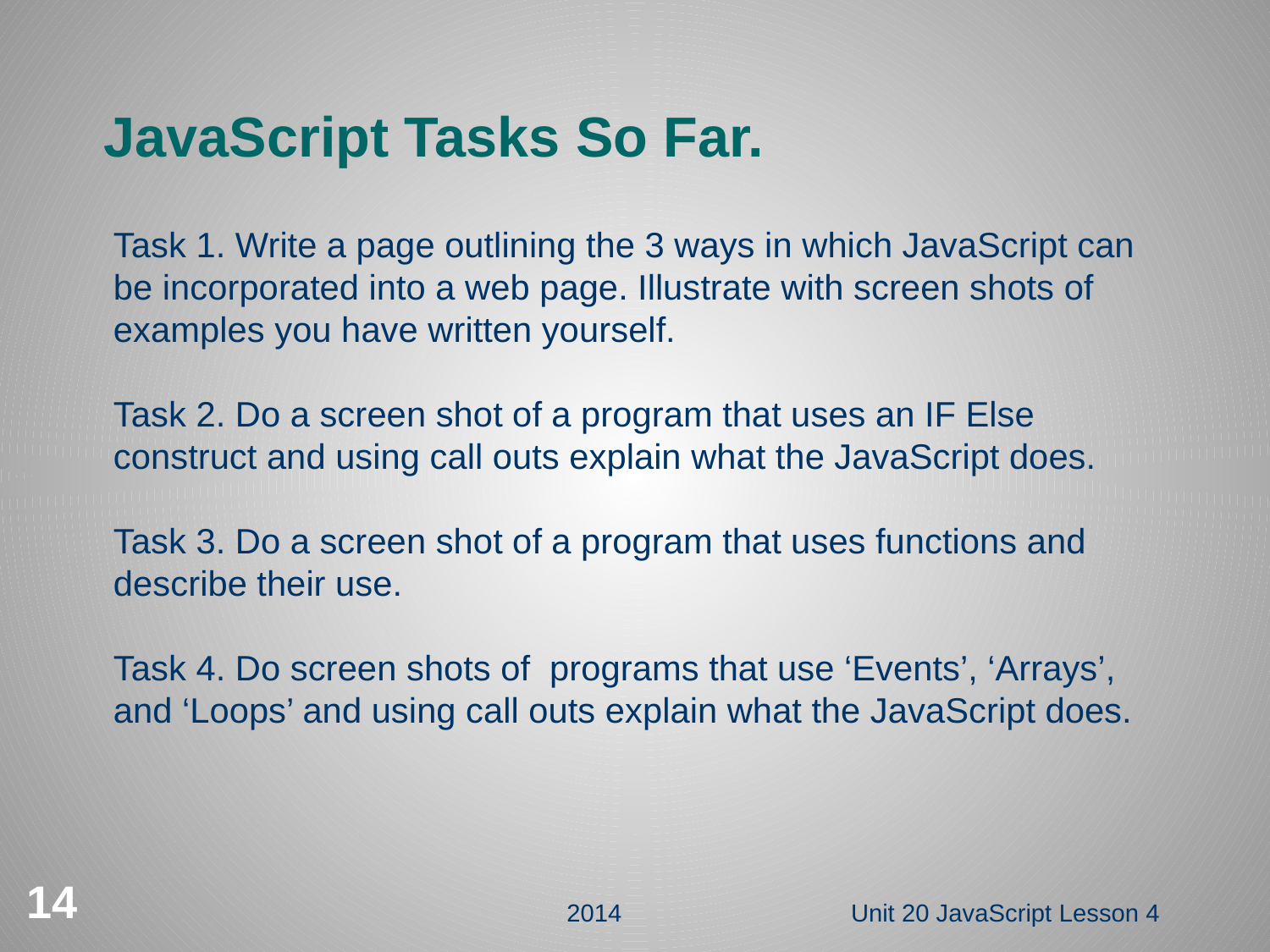

JavaScript Tasks So Far.
Task 1. Write a page outlining the 3 ways in which JavaScript can be incorporated into a web page. Illustrate with screen shots of examples you have written yourself.

Task 2. Do a screen shot of a program that uses an IF Else construct and using call outs explain what the JavaScript does.

Task 3. Do a screen shot of a program that uses functions and describe their use.

Task 4. Do screen shots of  programs that use ‘Events’, ‘Arrays’, and ‘Loops’ and using call outs explain what the JavaScript does.

14
2014
Unit 20 JavaScript Lesson 4